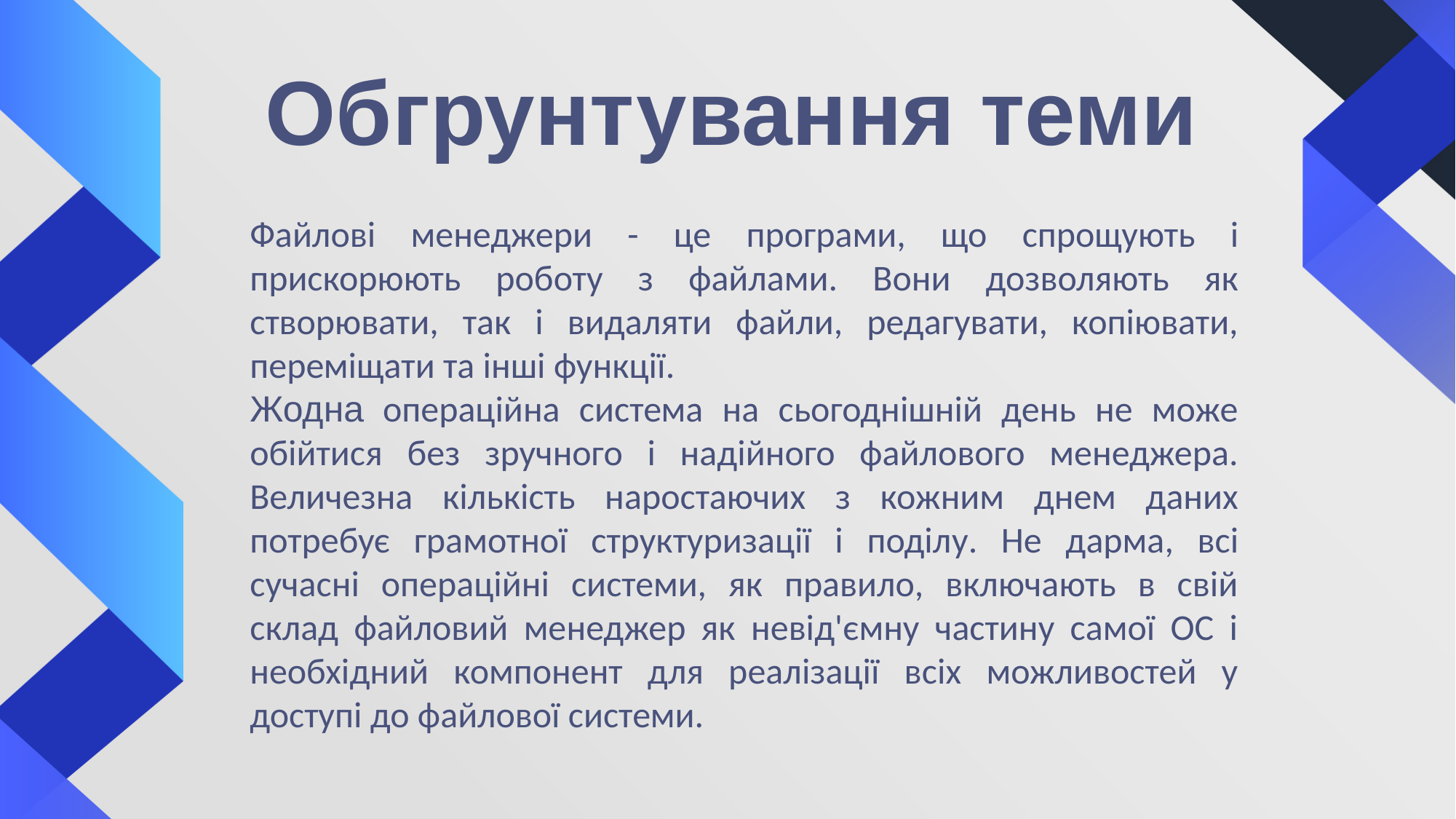

# Обгрунтування теми
Файлові менеджери - це програми, що спрощують і прискорюють роботу з файлами. Вони дозволяють як створювати, так і видаляти файли, редагувати, копіювати, переміщати та інші функції.
Жодна операційна система на сьогоднішній день не може обійтися без зручного і надійного файлового менеджера. Величезна кількість наростаючих з кожним днем даних потребує грамотної структуризації і поділу. Не дарма, всі сучасні операційні системи, як правило, включають в свій склад файловий менеджер як невід'ємну частину самої ОС і необхідний компонент для реалізації всіх можливостей у доступі до файлової системи.